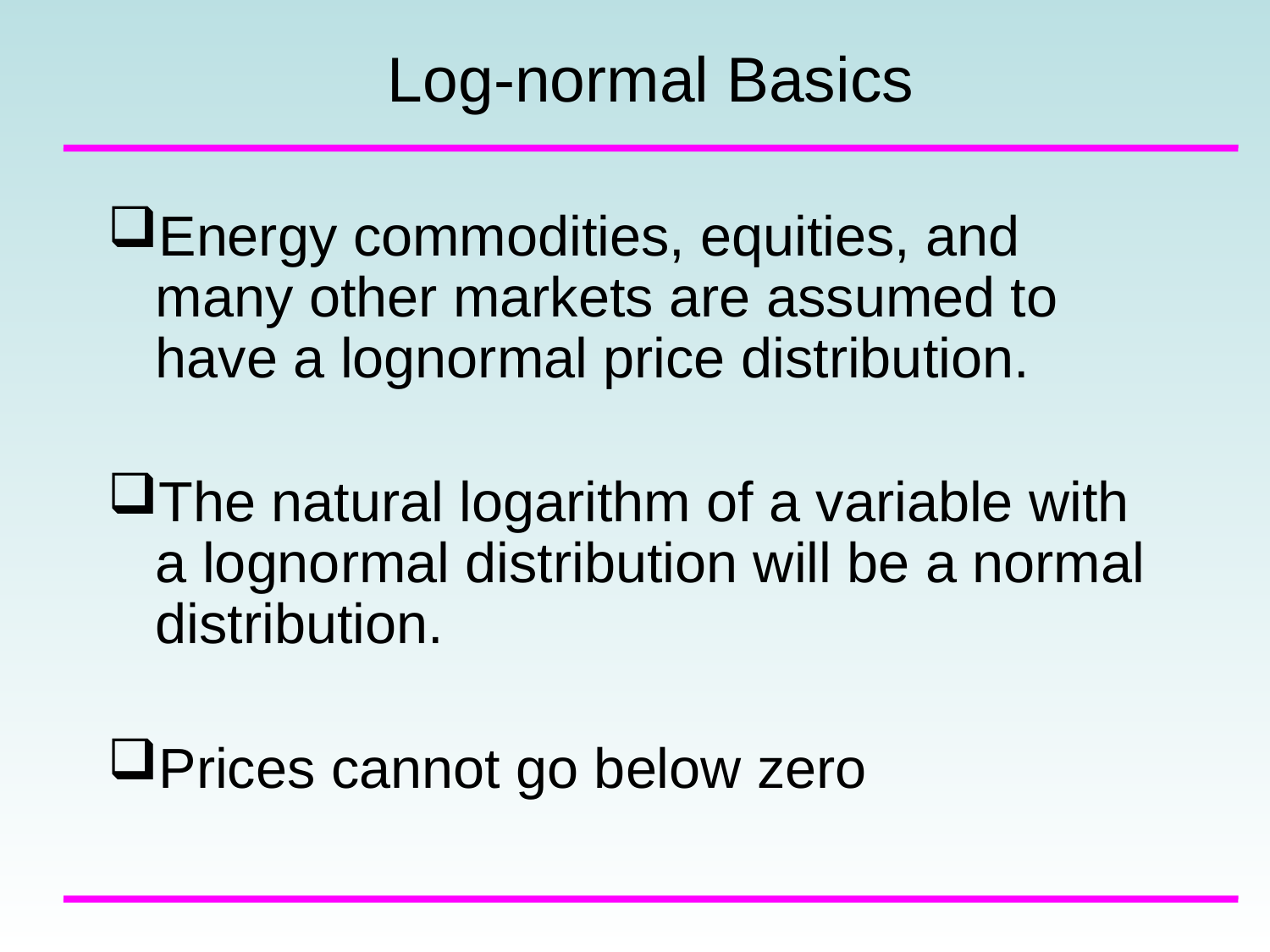

# Log-normal Basics
Energy commodities, equities, and many other markets are assumed to have a lognormal price distribution.

The natural logarithm of a variable with a lognormal distribution will be a normal distribution.

Prices cannot go below zero